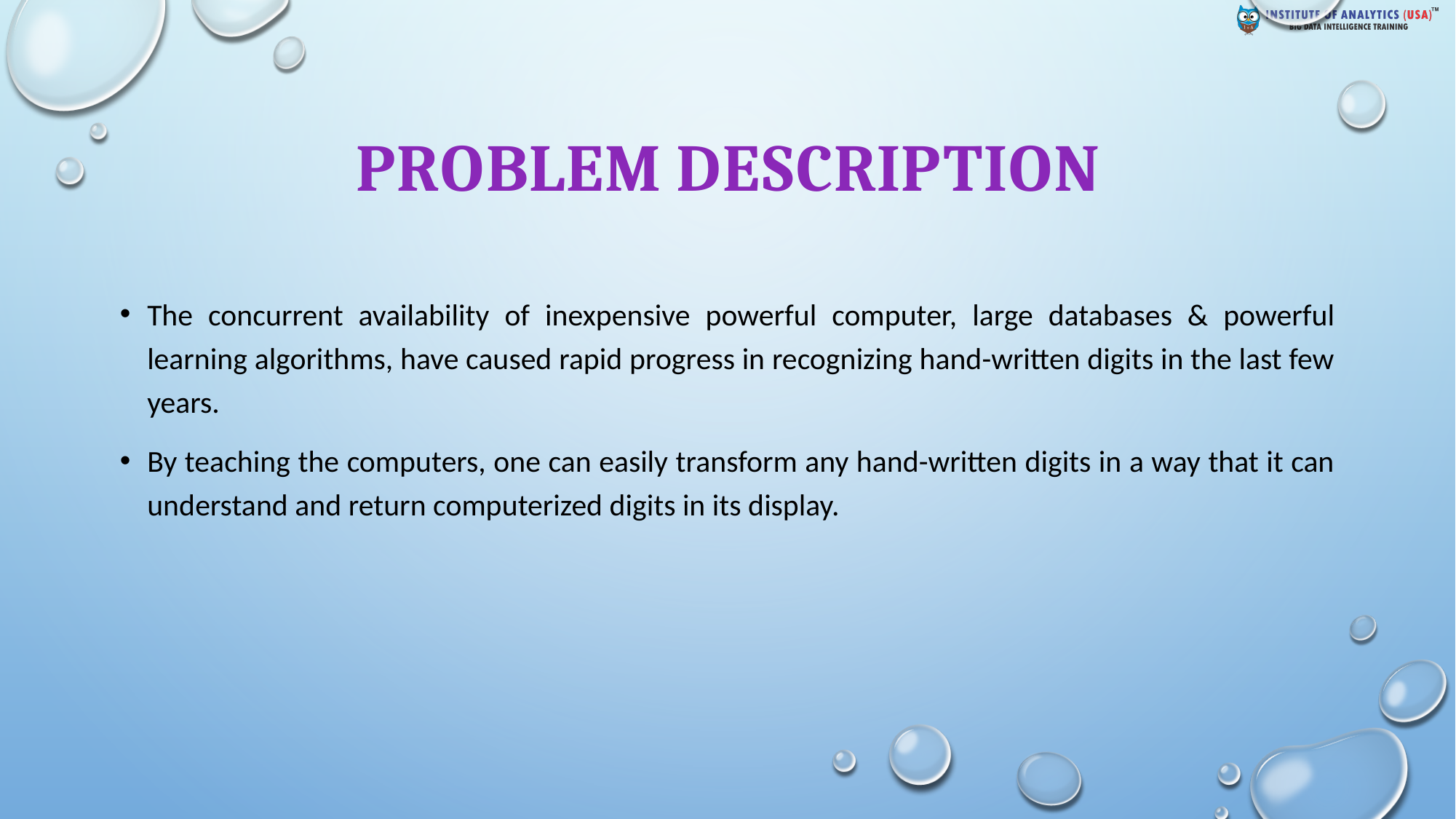

# Problem description
The concurrent availability of inexpensive powerful computer, large databases & powerful learning algorithms, have caused rapid progress in recognizing hand-written digits in the last few years.
By teaching the computers, one can easily transform any hand-written digits in a way that it can understand and return computerized digits in its display.